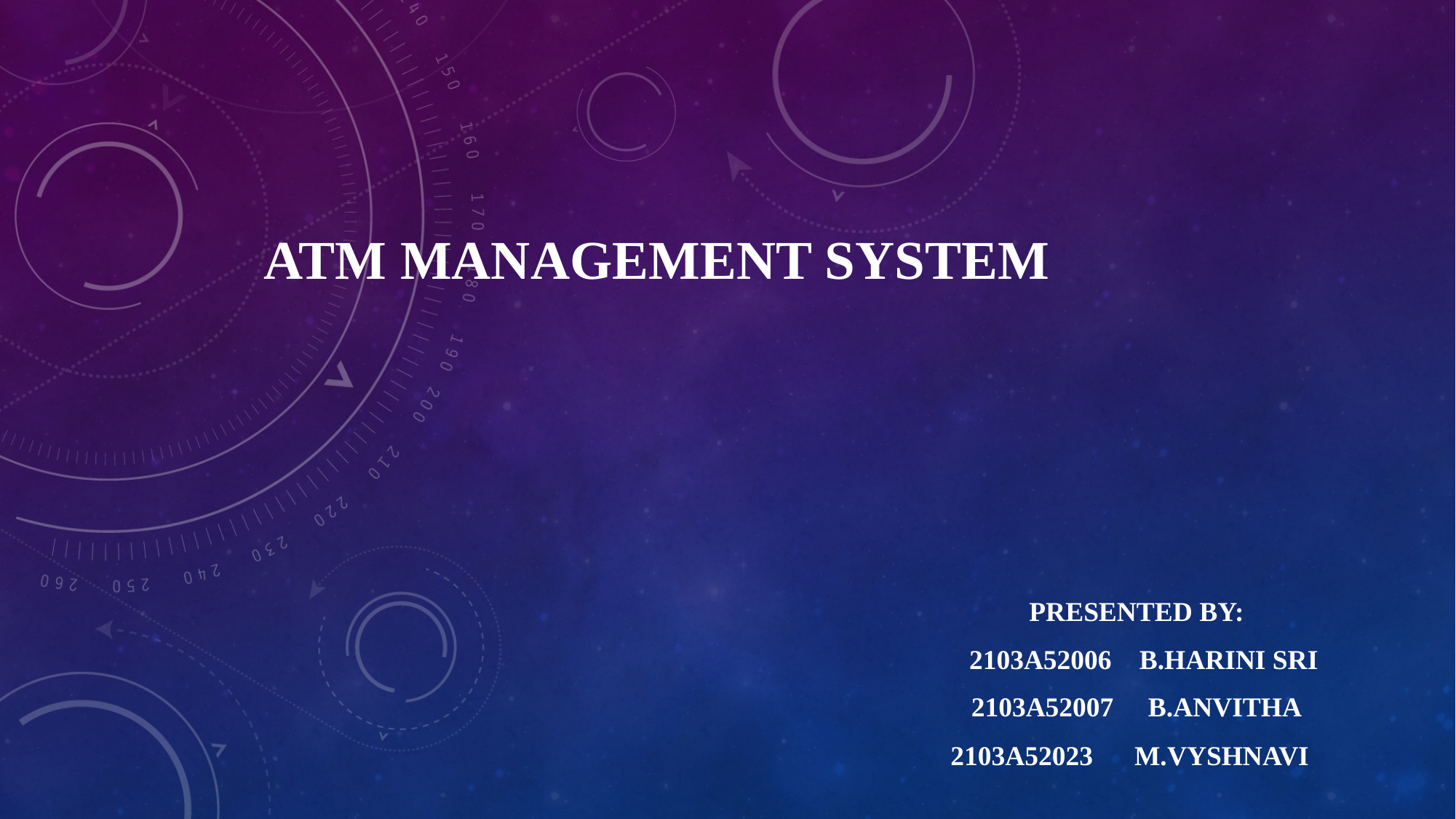

# Atm management system
Presented by:
  2103a52006    b.harini sri
2103a52007     b.anvitha
   2103a52023      m.vyshnavi